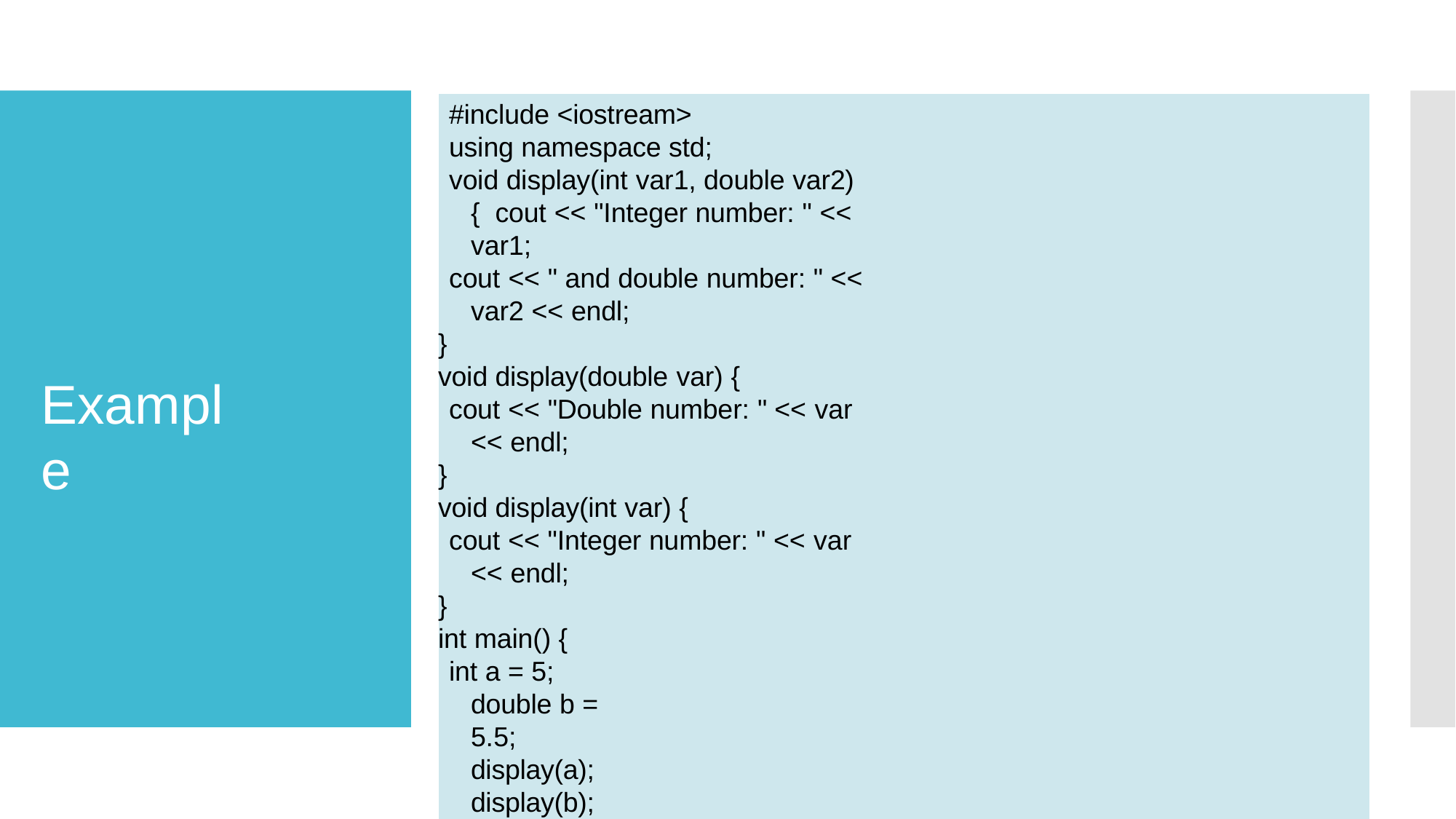

#include <iostream>
using namespace std;
void display(int var1, double var2) {  cout << "Integer number: " << var1;
cout << " and double number: " << var2 << endl;
}
void display(double var) {
cout << "Double number: " << var << endl;
}
void display(int var) {
cout << "Integer number: " << var << endl;
}
int main() {
int a = 5;  double b = 5.5;  display(a);  display(b);  display(a, b);
}
Example